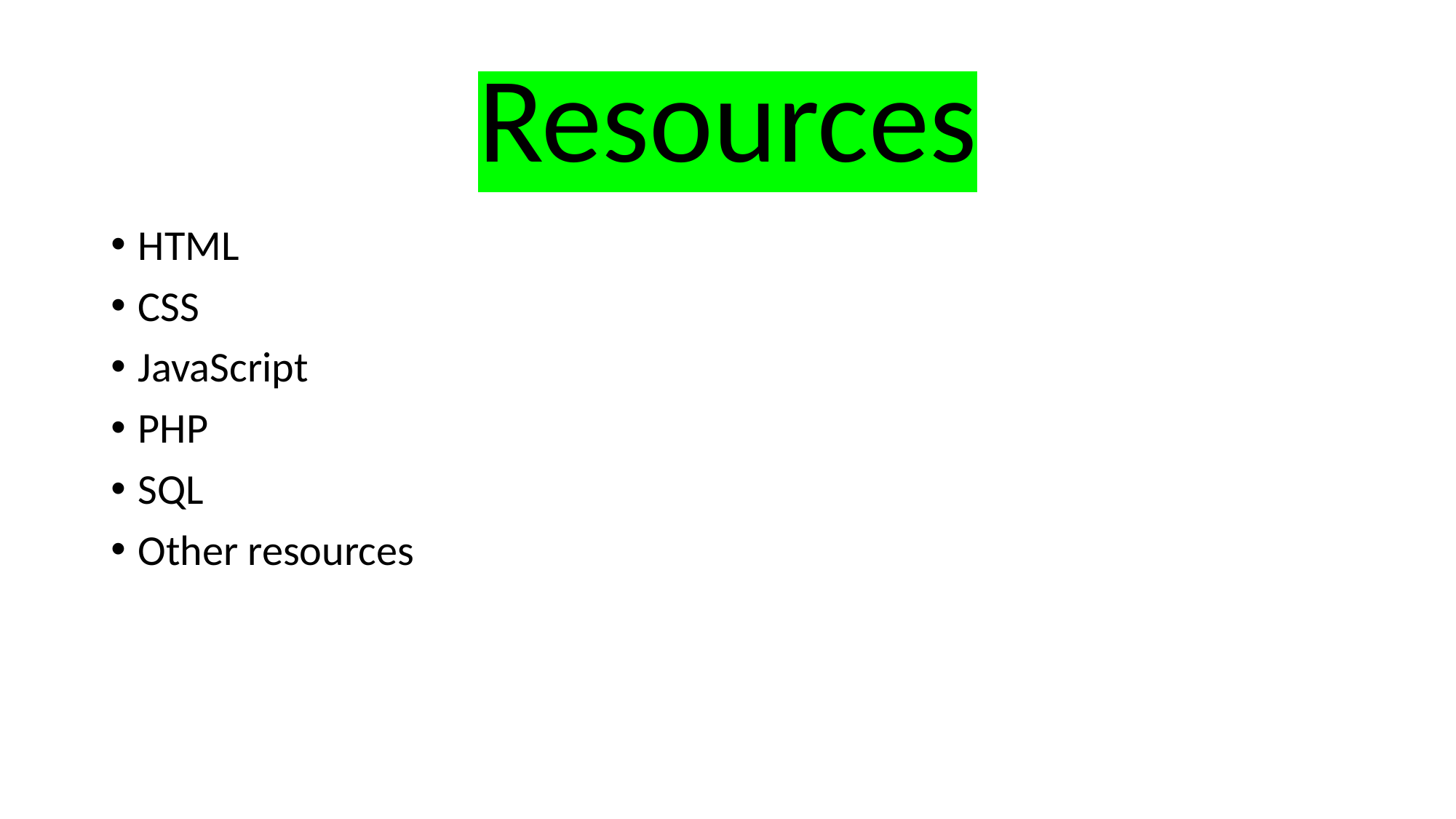

# Resources
HTML
CSS
JavaScript
PHP
SQL
Other resources